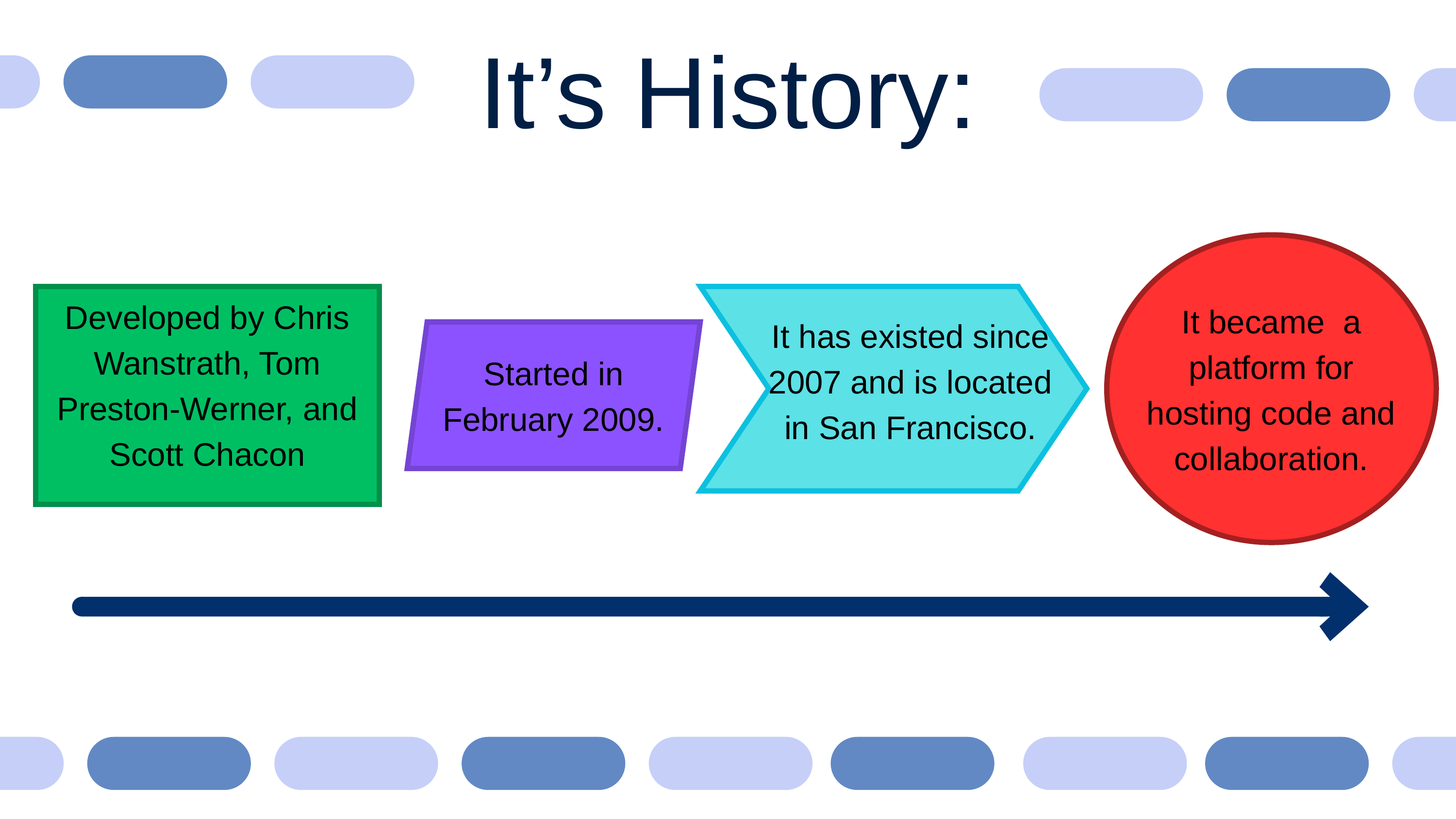

It’s History:

It became  a platform for hosting code and collaboration.

Developed by Chris Wanstrath, Tom Preston-Werner, and Scott Chacon

It has existed since 2007 and is located in San Francisco.

Started in February 2009.